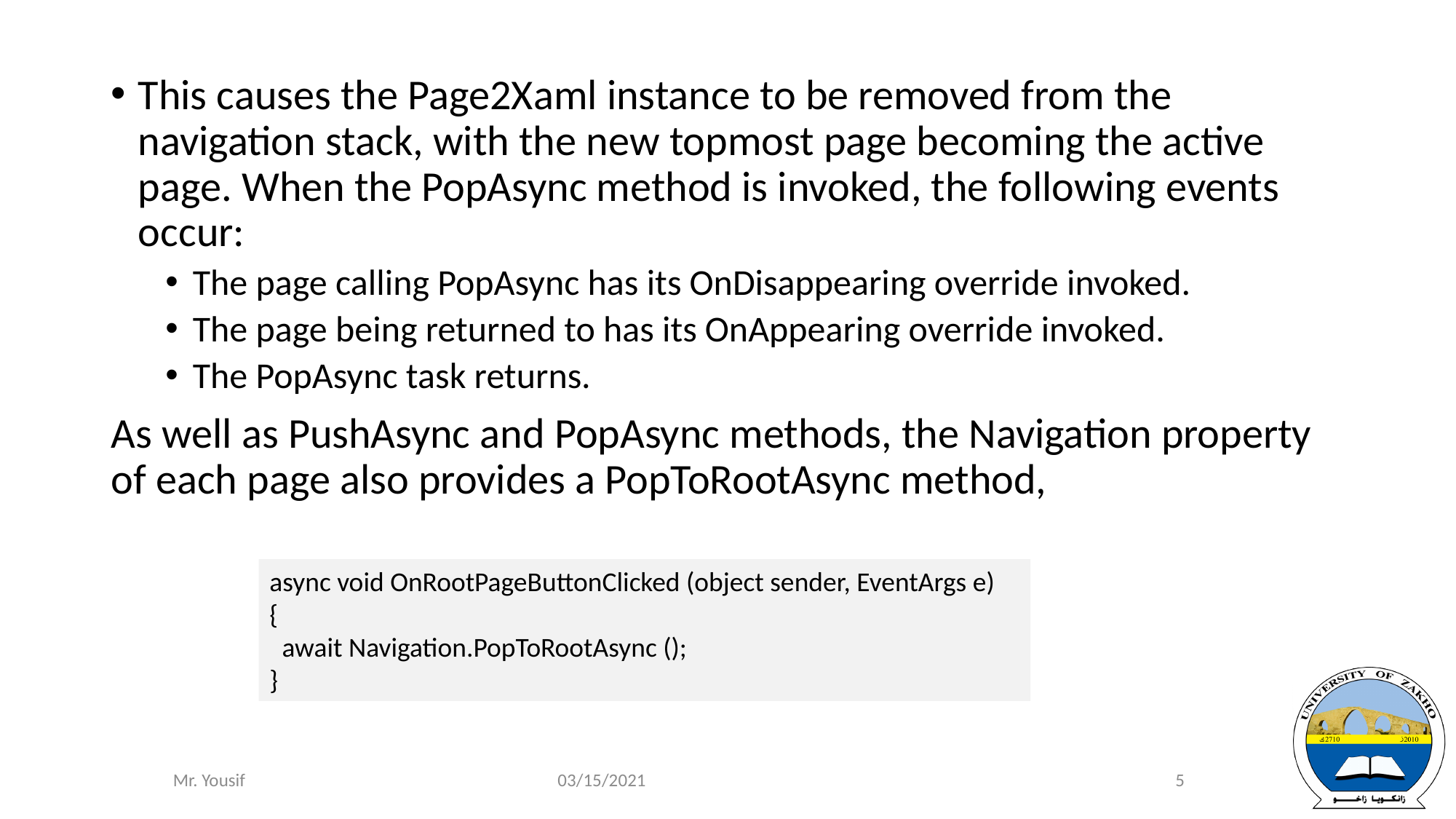

This causes the Page2Xaml instance to be removed from the navigation stack, with the new topmost page becoming the active page. When the PopAsync method is invoked, the following events occur:
The page calling PopAsync has its OnDisappearing override invoked.
The page being returned to has its OnAppearing override invoked.
The PopAsync task returns.
As well as PushAsync and PopAsync methods, the Navigation property of each page also provides a PopToRootAsync method,
async void OnRootPageButtonClicked (object sender, EventArgs e)
{
  await Navigation.PopToRootAsync ();
}
03/15/2021
5
Mr. Yousif